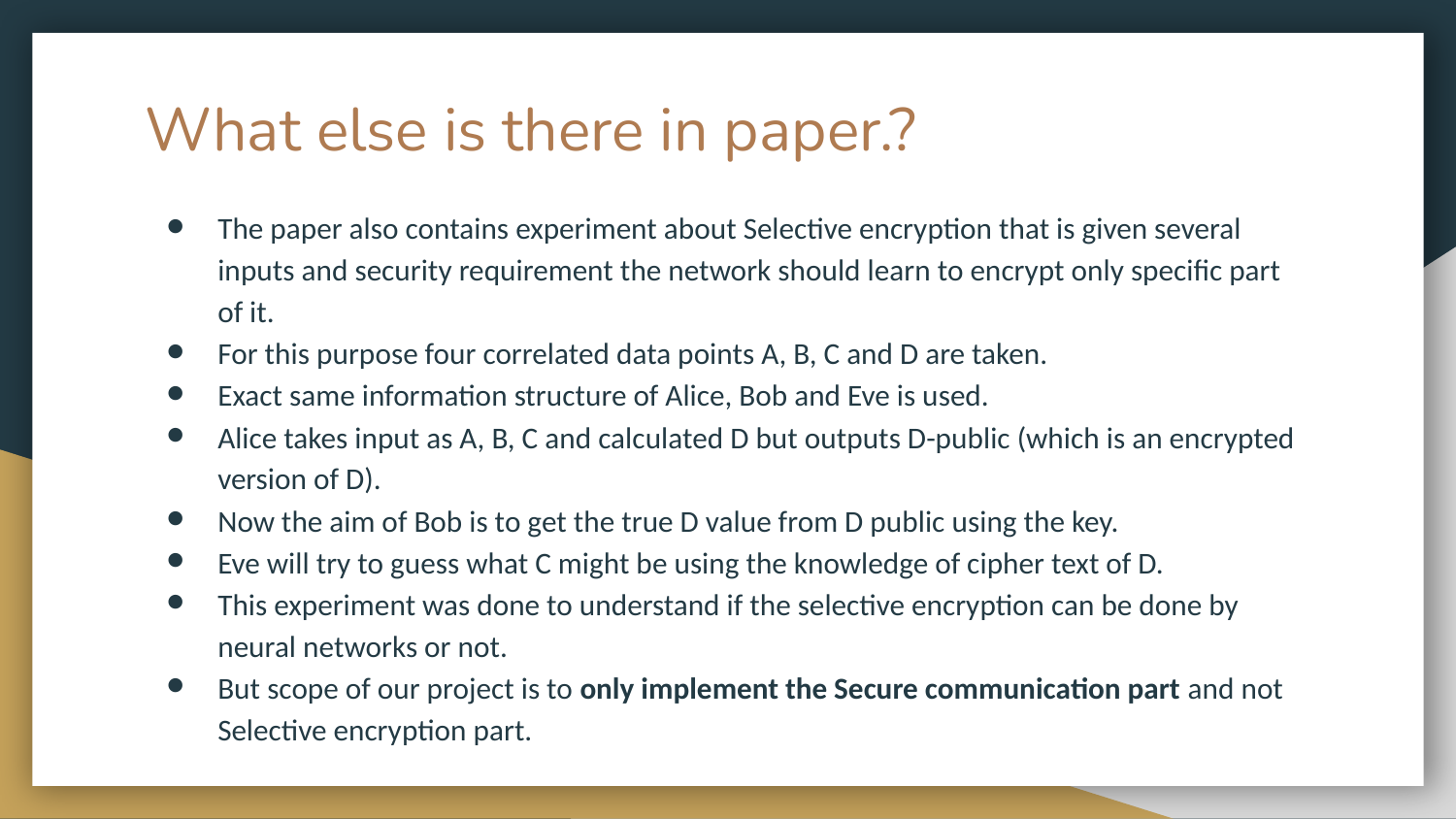

# What else is there in paper.?
The paper also contains experiment about Selective encryption that is given several inputs and security requirement the network should learn to encrypt only specific part of it.
For this purpose four correlated data points A, B, C and D are taken.
Exact same information structure of Alice, Bob and Eve is used.
Alice takes input as A, B, C and calculated D but outputs D-public (which is an encrypted version of D).
Now the aim of Bob is to get the true D value from D public using the key.
Eve will try to guess what C might be using the knowledge of cipher text of D.
This experiment was done to understand if the selective encryption can be done by neural networks or not.
But scope of our project is to only implement the Secure communication part and not Selective encryption part.